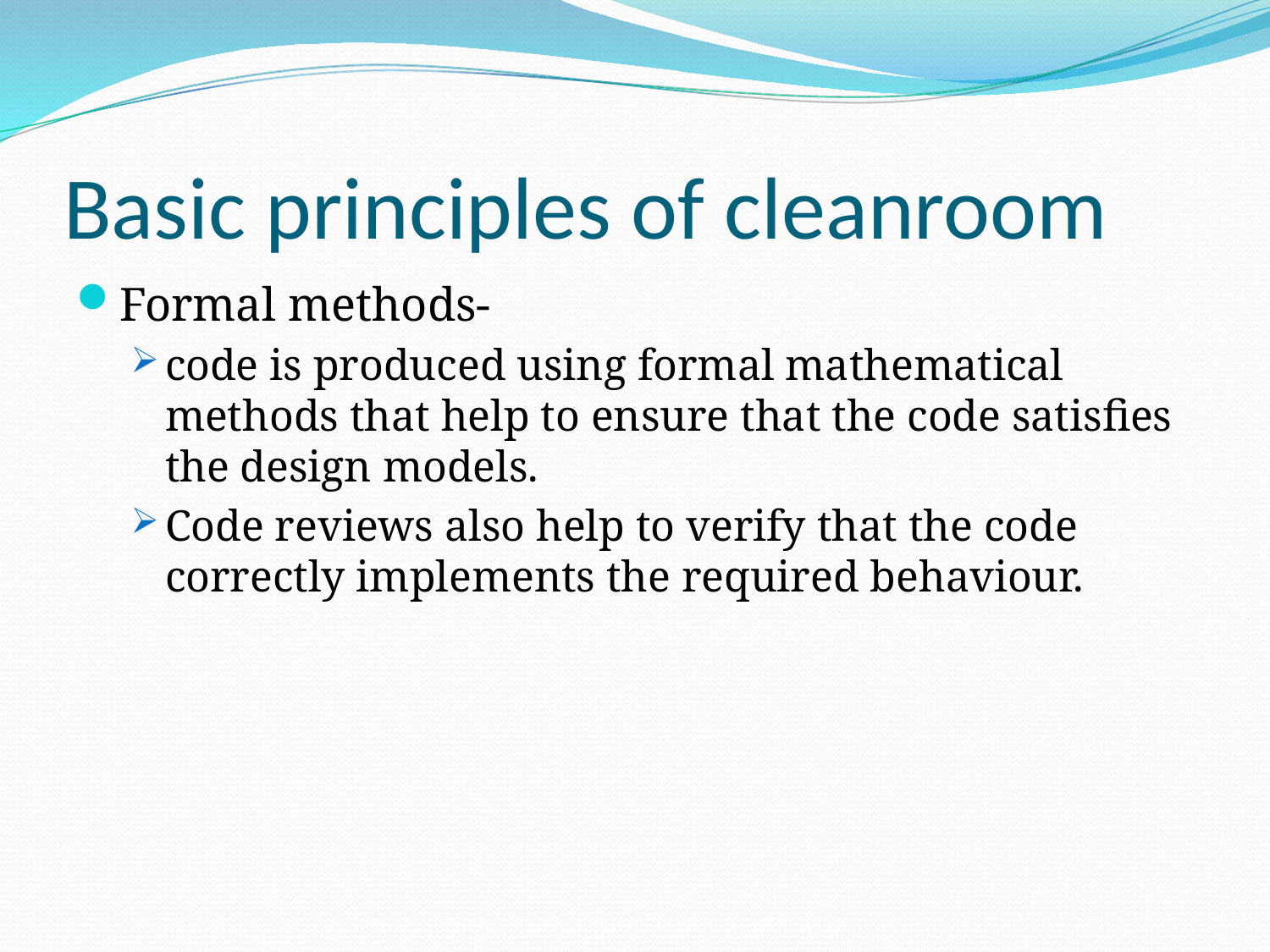

# Basic principles of cleanroom
Formal methods-
code is produced using formal mathematical methods that help to ensure that the code satisfies the design models.
Code reviews also help to verify that the code correctly implements the required behaviour.